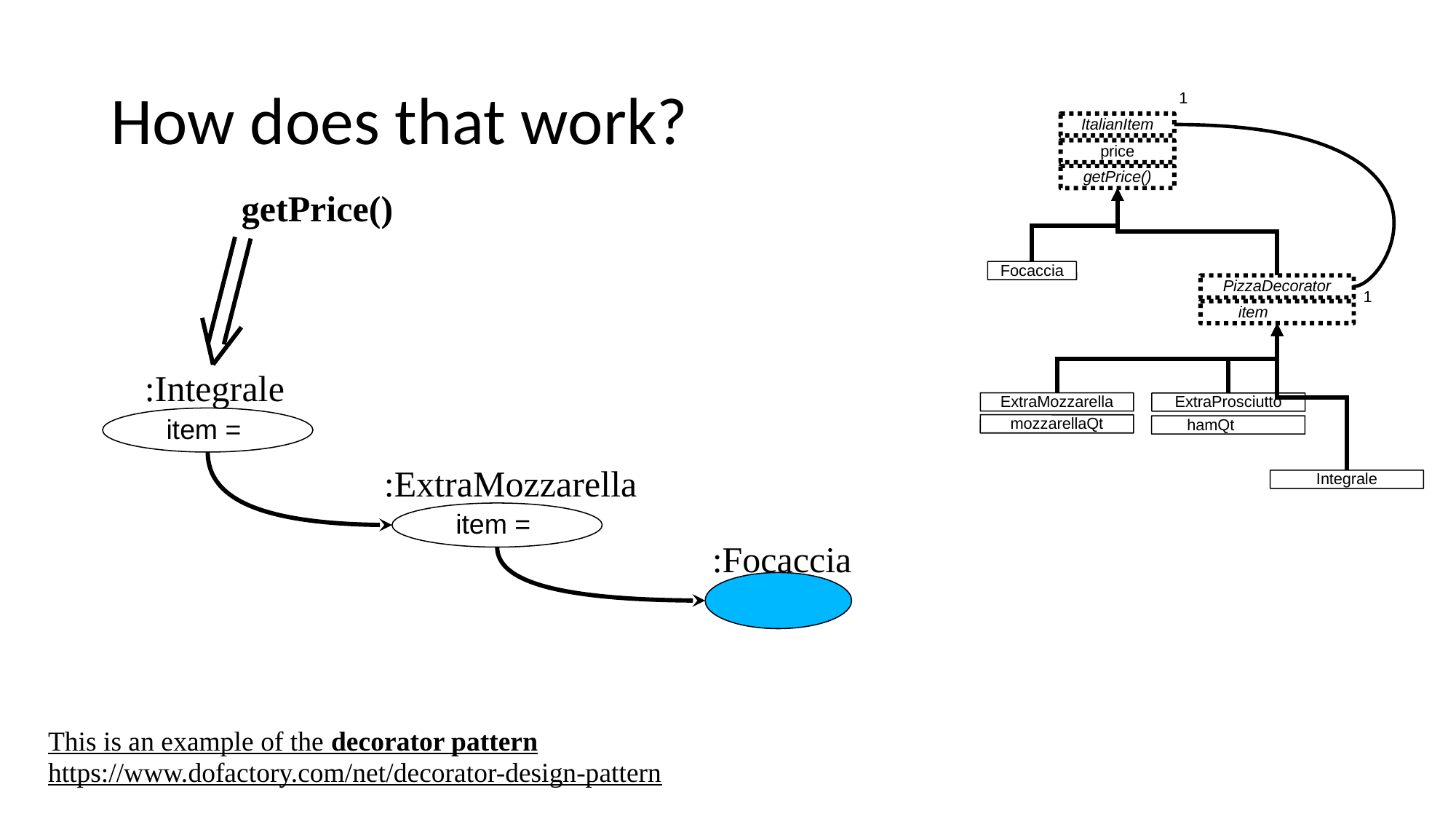

# How does that work?
1
ItalianItem
price
getPrice()
Focaccia
PizzaDecorator
1
item
ExtraMozzarella
ExtraProsciutto
mozzarellaQt
hamQt
Integrale
getPrice()

:Integrale
item =
:ExtraMozzarella
item =
:Focaccia

This is an example of the decorator pattern
https://www.dofactory.com/net/decorator-design-pattern